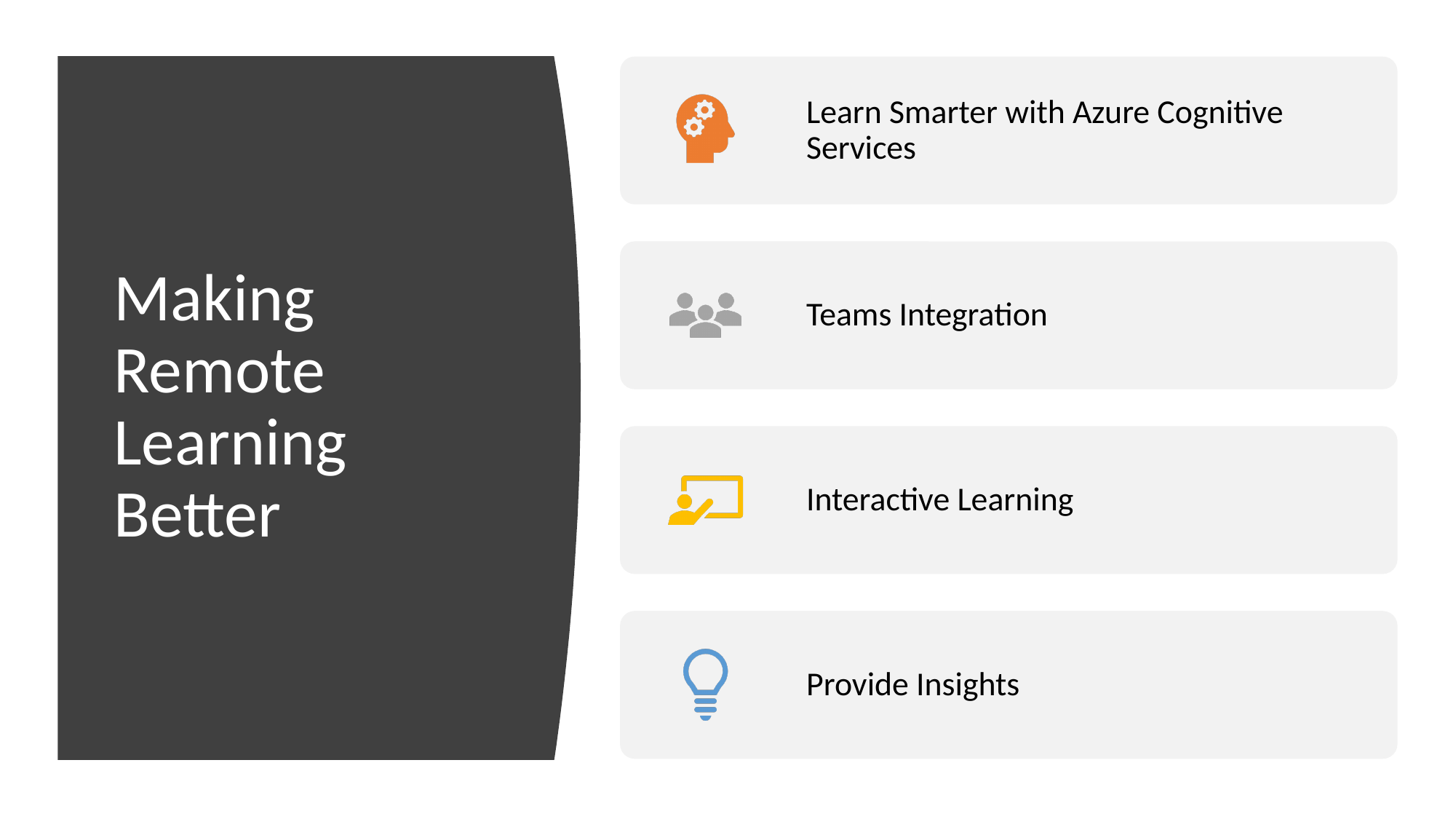

Learn Smarter with Azure Cognitive Services
Teams Integration
Interactive Learning
Provide Insights

# Making Remote Learning Better